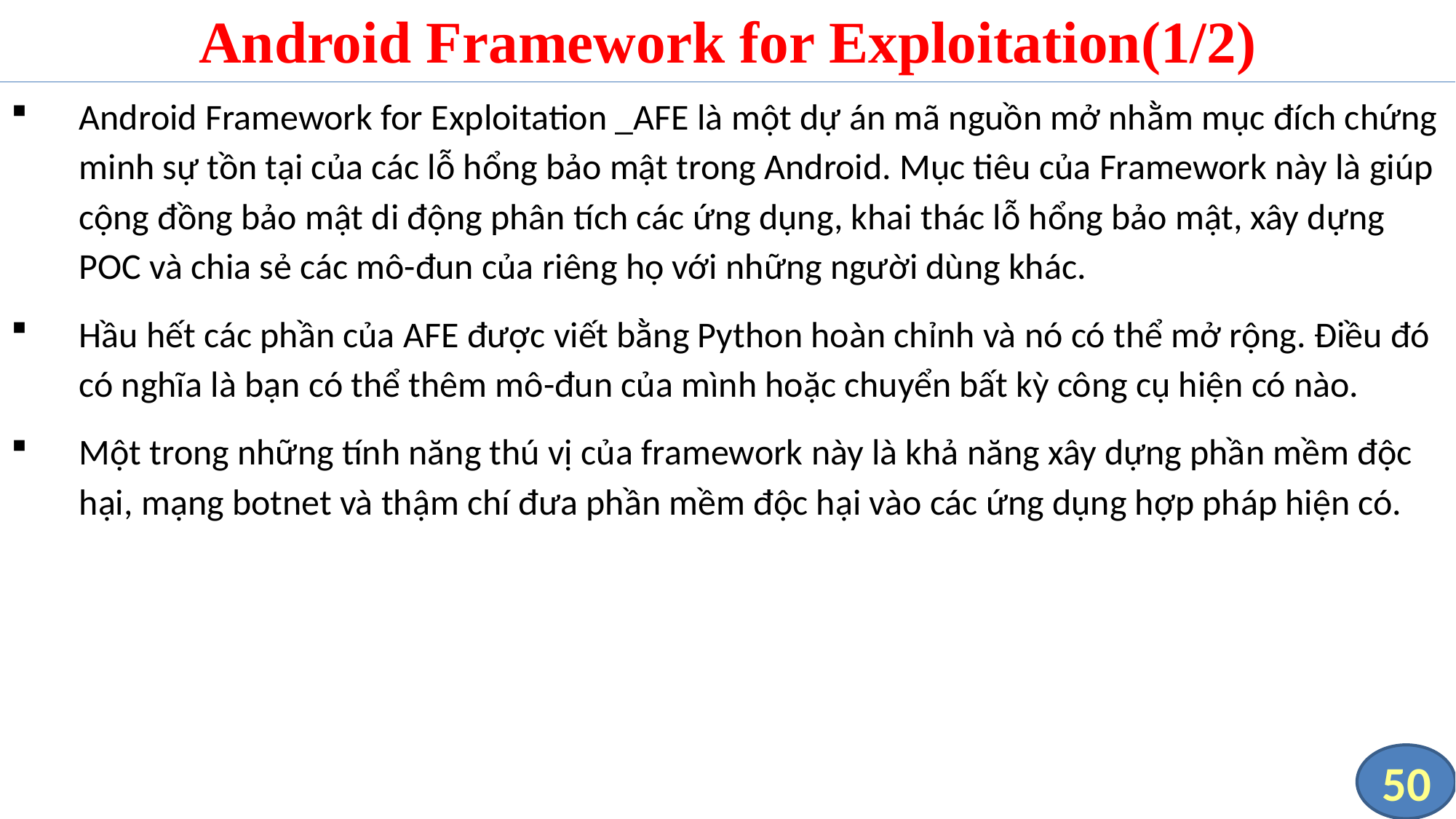

# Android Framework for Exploitation(1/2)
Android Framework for Exploitation _AFE là một dự án mã nguồn mở nhằm mục đích chứng minh sự tồn tại của các lỗ hổng bảo mật trong Android. Mục tiêu của Framework này là giúp cộng đồng bảo mật di động phân tích các ứng dụng, khai thác lỗ hổng bảo mật, xây dựng POC và chia sẻ các mô-đun của riêng họ với những người dùng khác.
Hầu hết các phần của AFE được viết bằng Python hoàn chỉnh và nó có thể mở rộng. Điều đó có nghĩa là bạn có thể thêm mô-đun của mình hoặc chuyển bất kỳ công cụ hiện có nào.
Một trong những tính năng thú vị của framework này là khả năng xây dựng phần mềm độc hại, mạng botnet và thậm chí đưa phần mềm độc hại vào các ứng dụng hợp pháp hiện có.
50